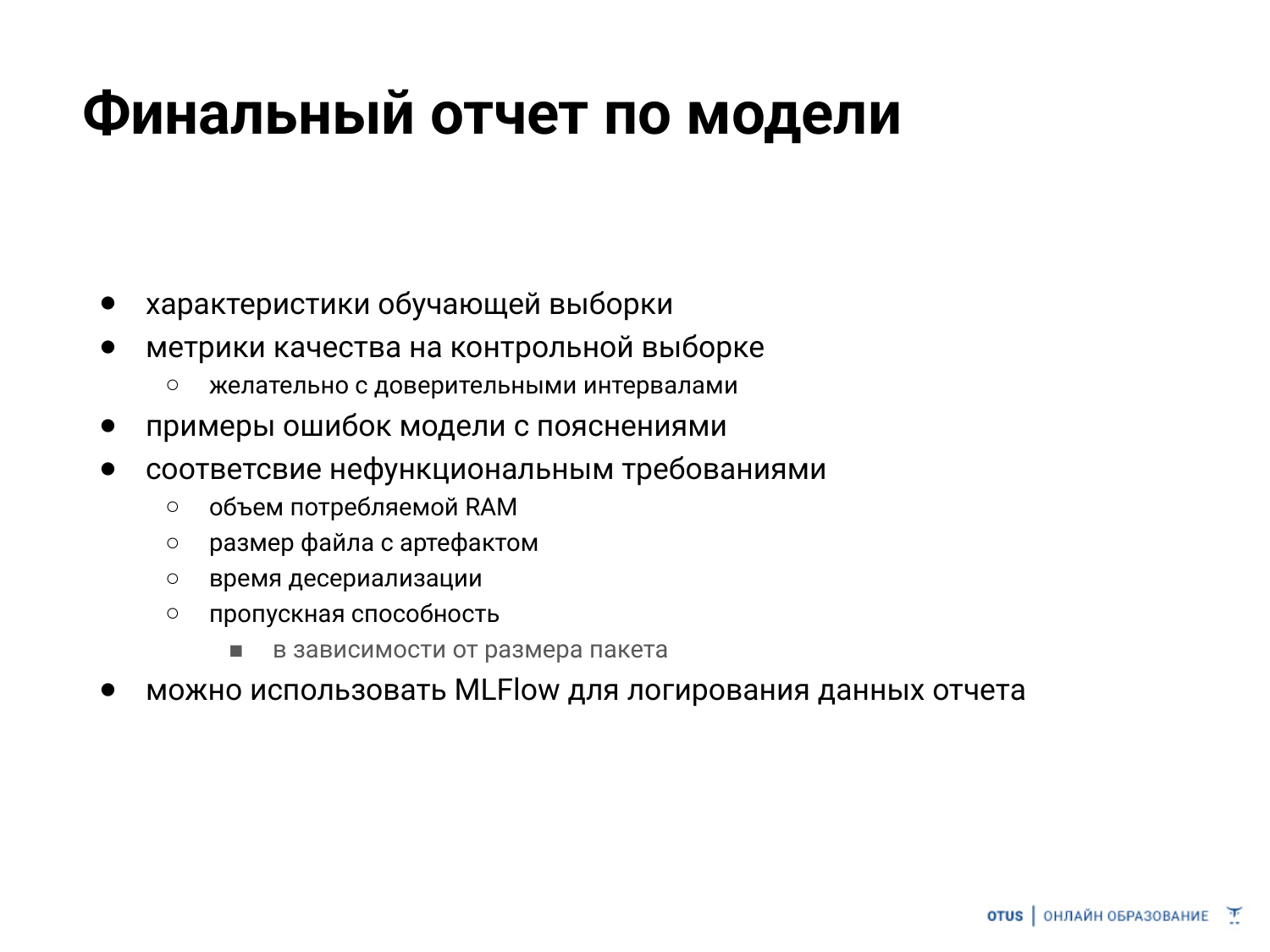

# Финальный отчет по модели
характеристики обучающей выборки
метрики качества на контрольной выборке
желательно с доверительными интервалами
примеры ошибок модели с пояснениями
соответсвие нефункциональным требованиями
объем потребляемой RAM
размер файла с артефактом
время десериализации
пропускная способность
в зависимости от размера пакета
можно использовать MLFlow для логирования данных отчета